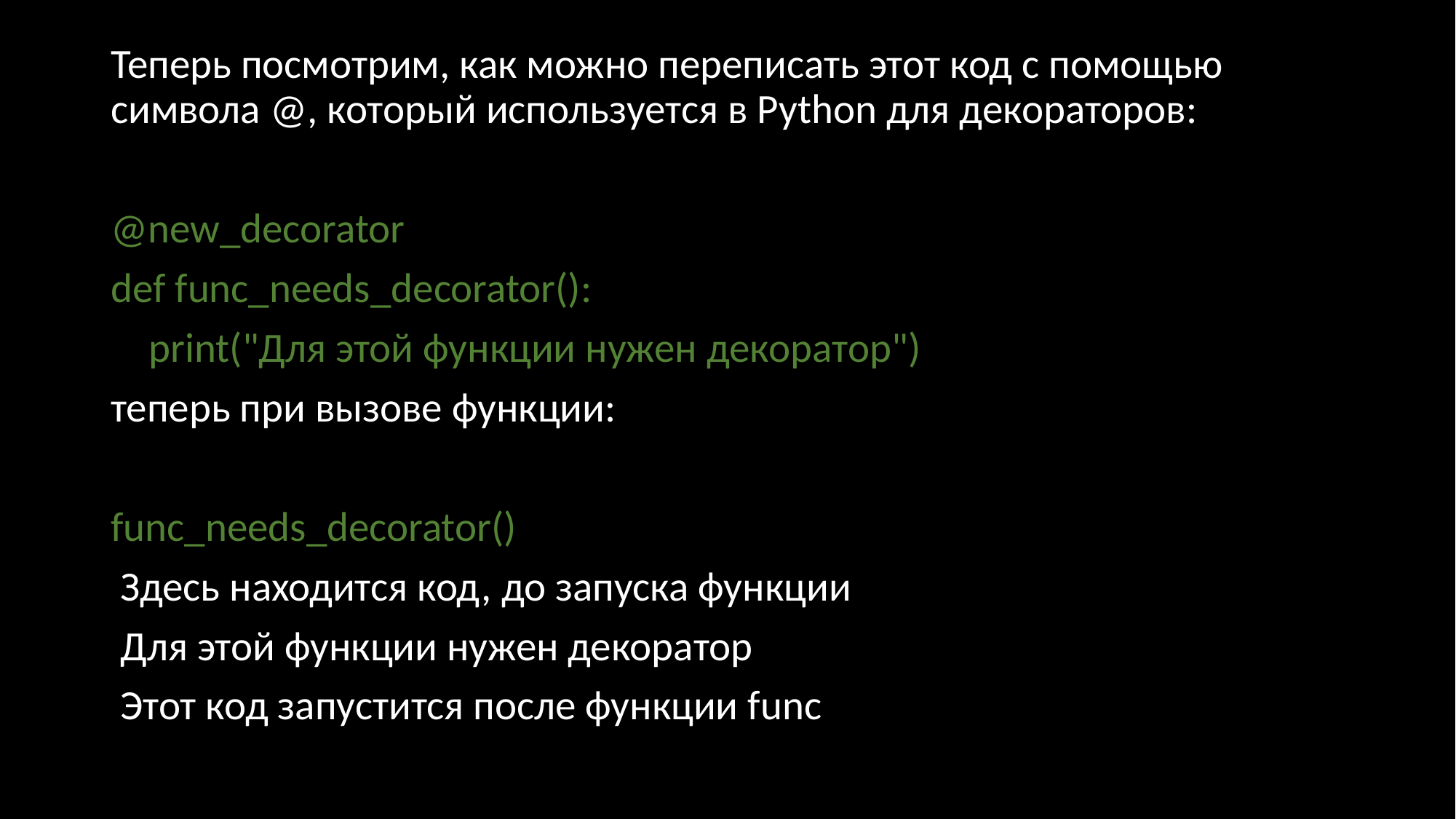

Теперь посмотрим, как можно переписать этот код с помощью символа @, который используется в Python для декораторов:

@new_decorator
def func_needs_decorator():
    print("Для этой функции нужен декоратор")
теперь при вызове функции:

func_needs_decorator()
 Здесь находится код, до запуска функции
 Для этой функции нужен декоратор
 Этот код запустится после функции func